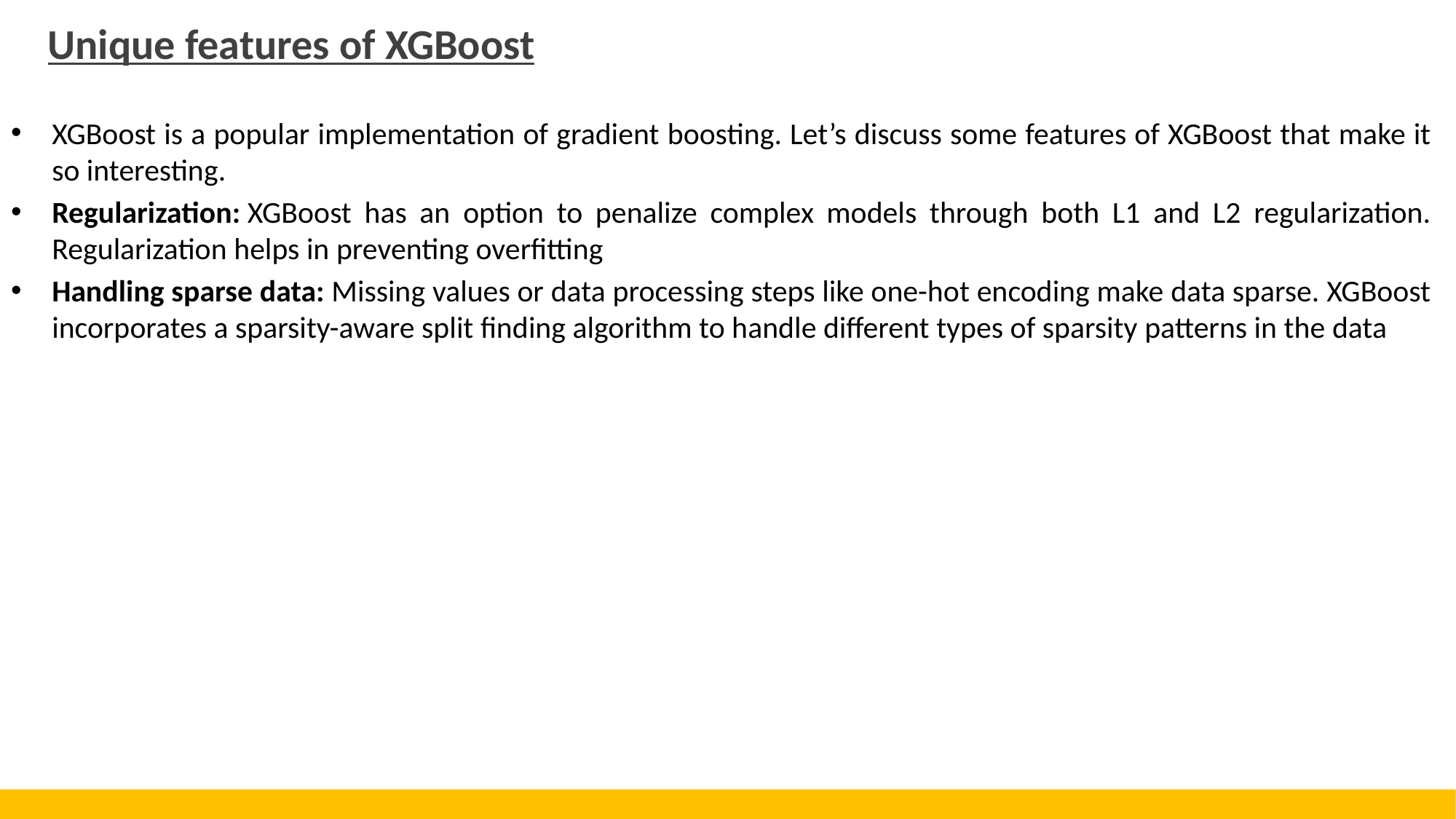

# Unique features of XGBoost
XGBoost is a popular implementation of gradient boosting. Let’s discuss some features of XGBoost that make it so interesting.
Regularization: XGBoost has an option to penalize complex models through both L1 and L2 regularization. Regularization helps in preventing overfitting
Handling sparse data: Missing values or data processing steps like one-hot encoding make data sparse. XGBoost incorporates a sparsity-aware split finding algorithm to handle different types of sparsity patterns in the data